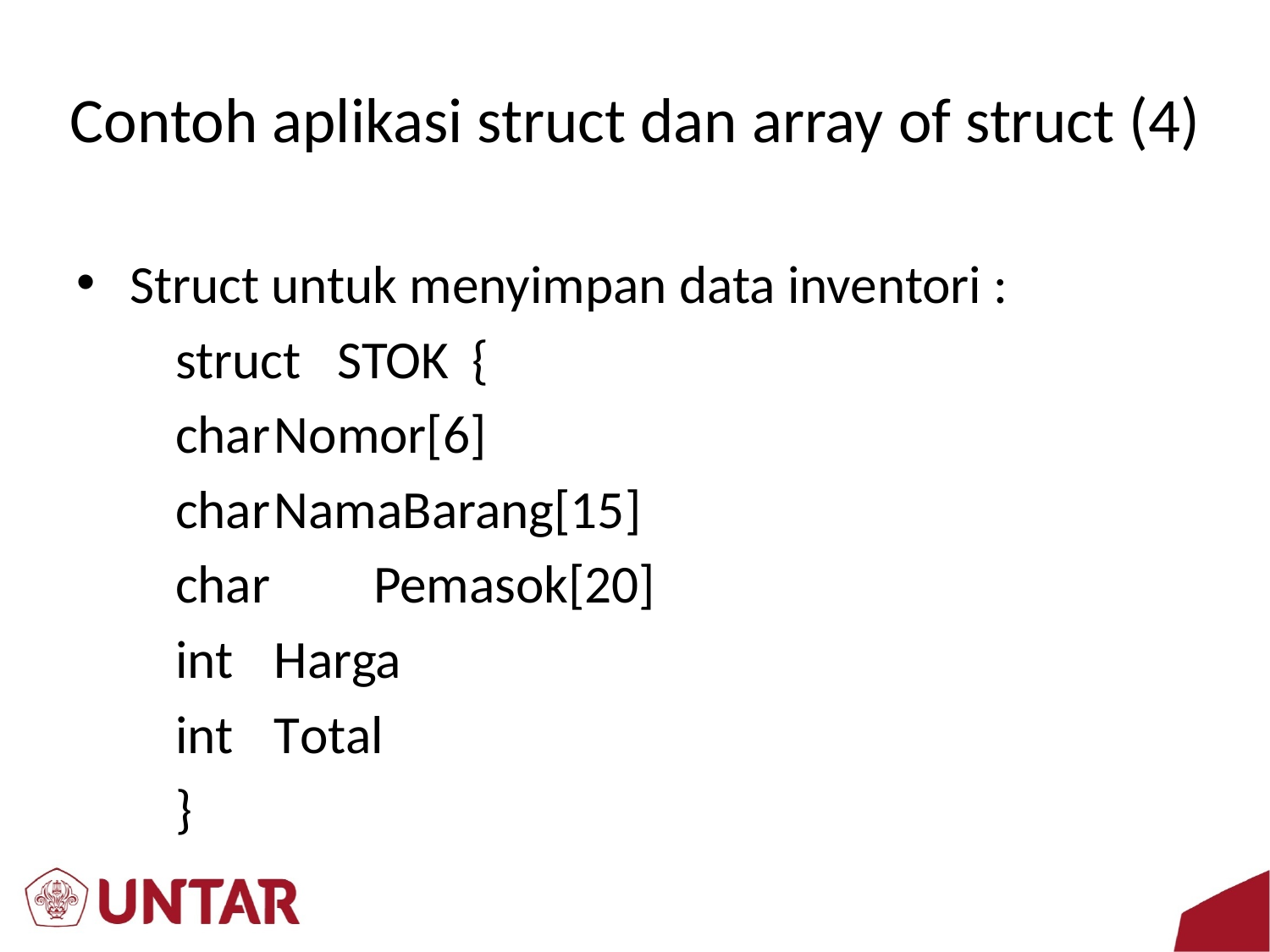

# Contoh aplikasi struct dan array of struct (4)
Struct untuk menyimpan data inventori :
   	struct   STOK	{
		char	Nomor[6]
		char	NamaBarang[15]
		char   	Pemasok[20]
		int		Harga
		int		Total
	}